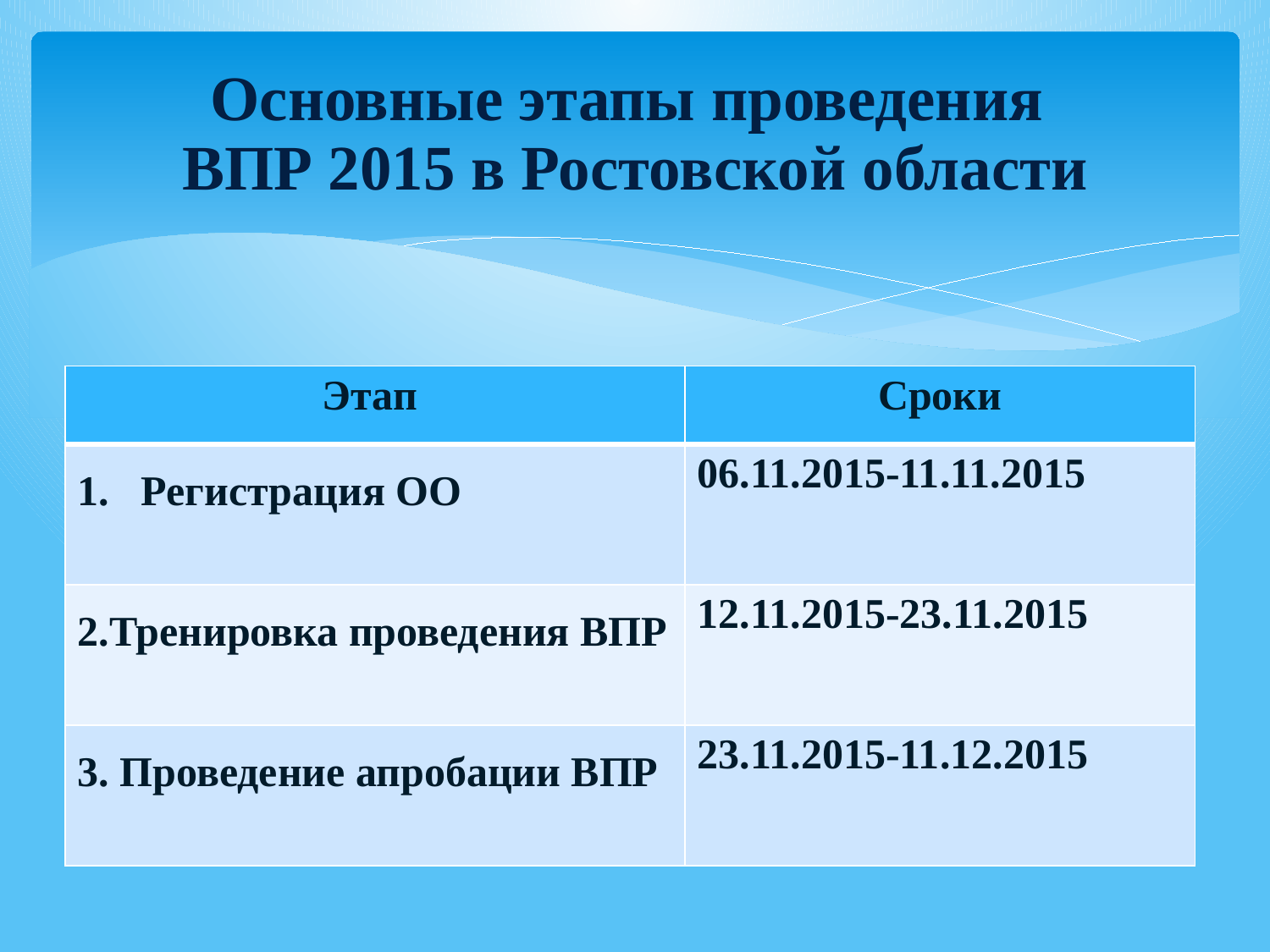

# Основные этапы проведения ВПР 2015 в Ростовской области
| Этап | Сроки |
| --- | --- |
| Регистрация ОО | 06.11.2015-11.11.2015 |
| 2.Тренировка проведения ВПР | 12.11.2015-23.11.2015 |
| 3. Проведение апробации ВПР | 23.11.2015-11.12.2015 |